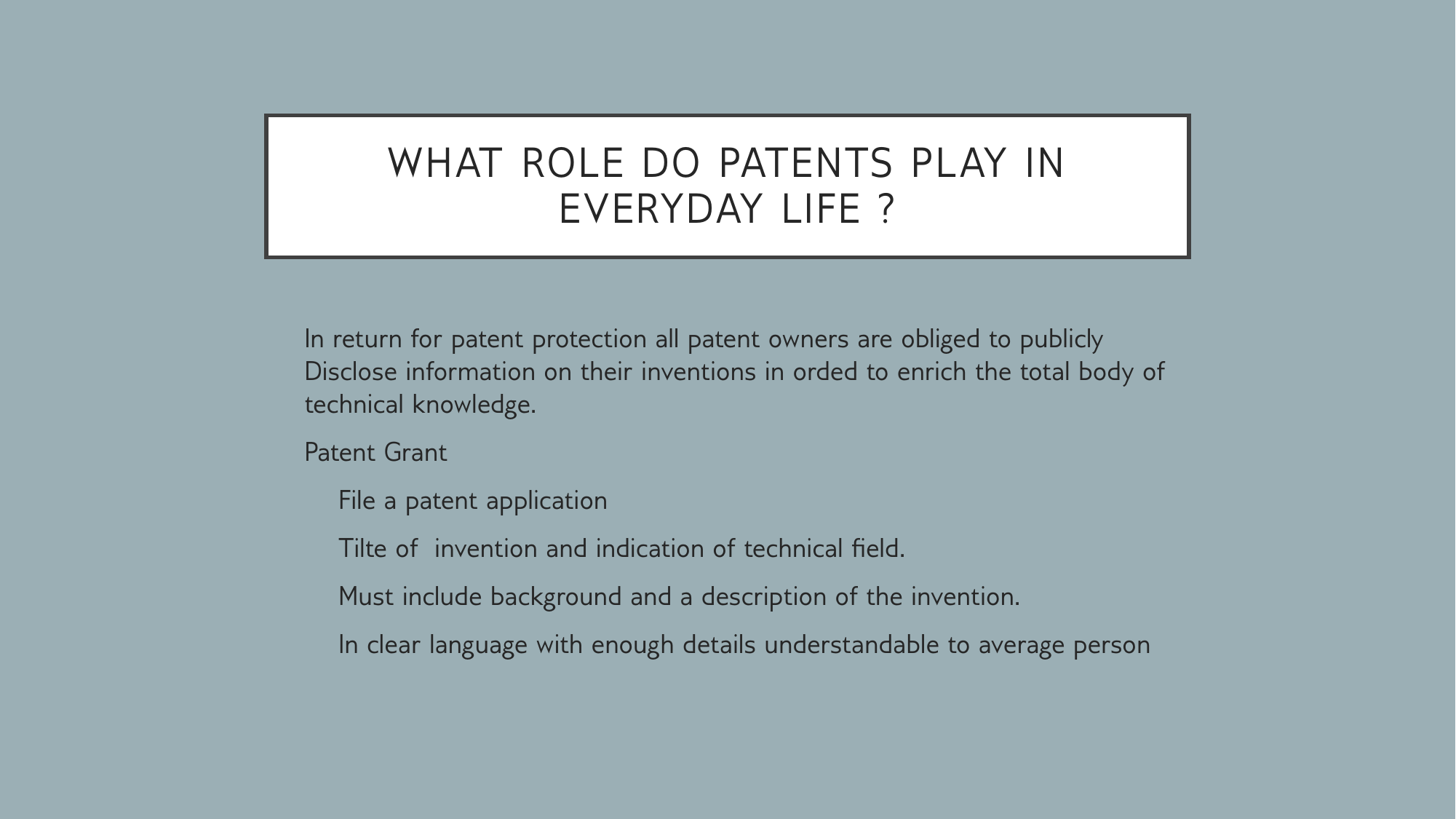

# What role do patents play in everyday life ?
In return for patent protection all patent owners are obliged to publicly Disclose information on their inventions in orded to enrich the total body of technical knowledge.
Patent Grant
File a patent application
Tilte of  invention and indication of technical field.
Must include background and a description of the invention.
In clear language with enough details understandable to average person